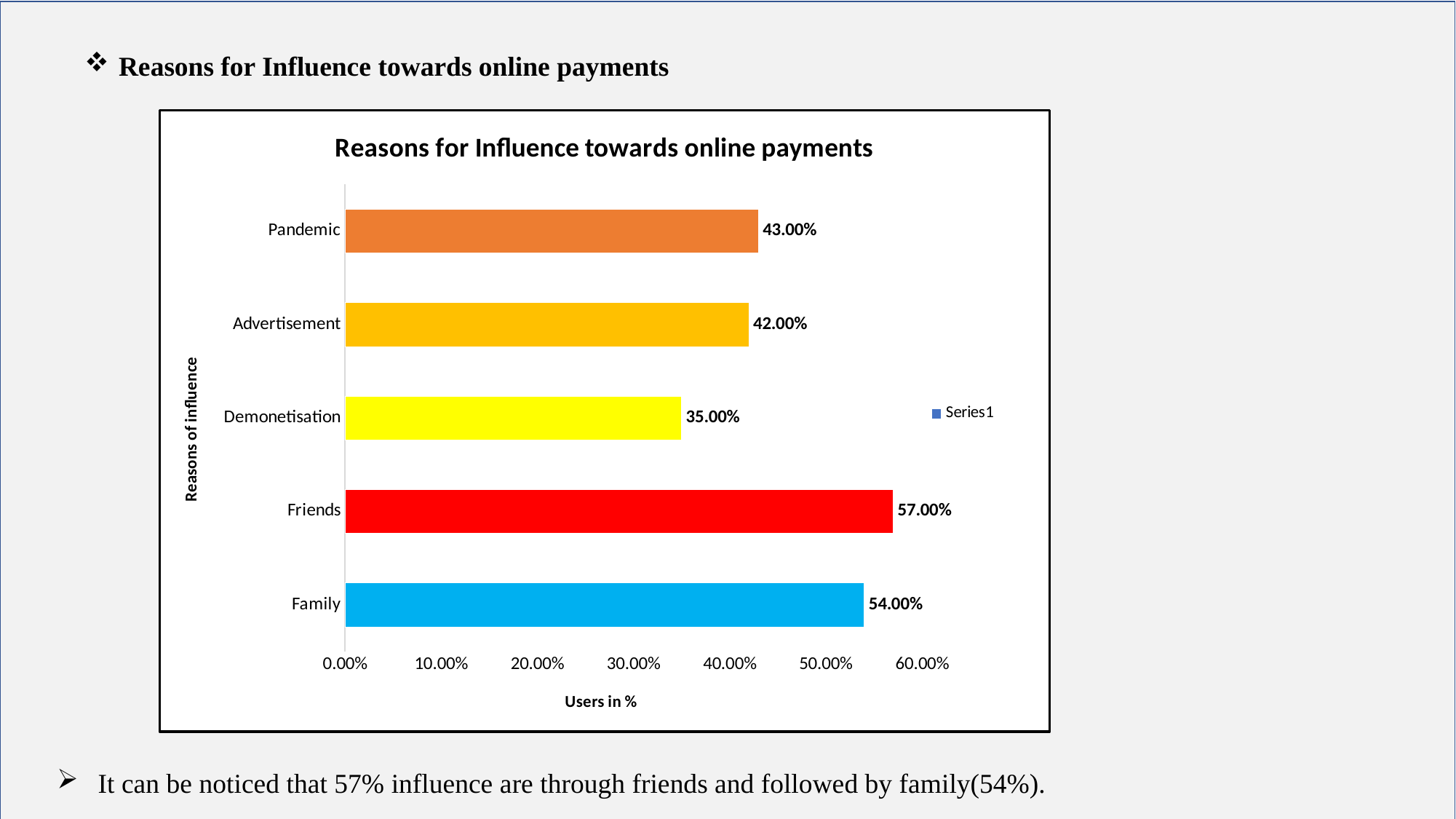

Reasons for Influence towards online payments

### Chart: Reasons for Influence towards online payments

| Category |  |
|---|---|
| Family | 0.54 |
| Friends | 0.57 |
| Demonetisation | 0.35 |
| Advertisement | 0.42 |
| Pandemic | 0.43 |
It can be noticed that 57% influence are through friends and followed by family(54%).